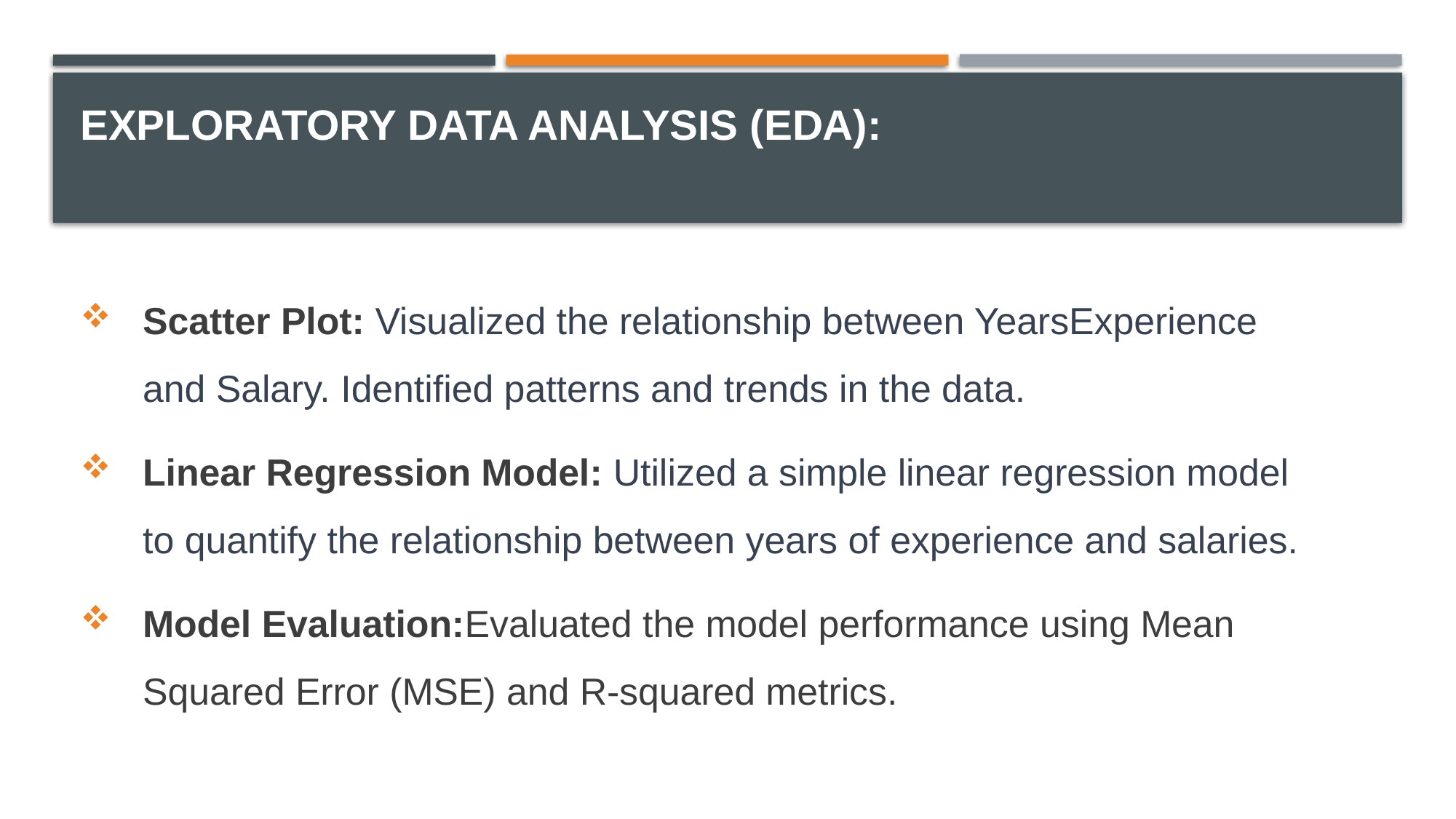

# Exploratory Data Analysis (EDA):
Scatter Plot: Visualized the relationship between YearsExperience and Salary. Identified patterns and trends in the data.
Linear Regression Model: Utilized a simple linear regression model to quantify the relationship between years of experience and salaries.
Model Evaluation:Evaluated the model performance using Mean Squared Error (MSE) and R-squared metrics.